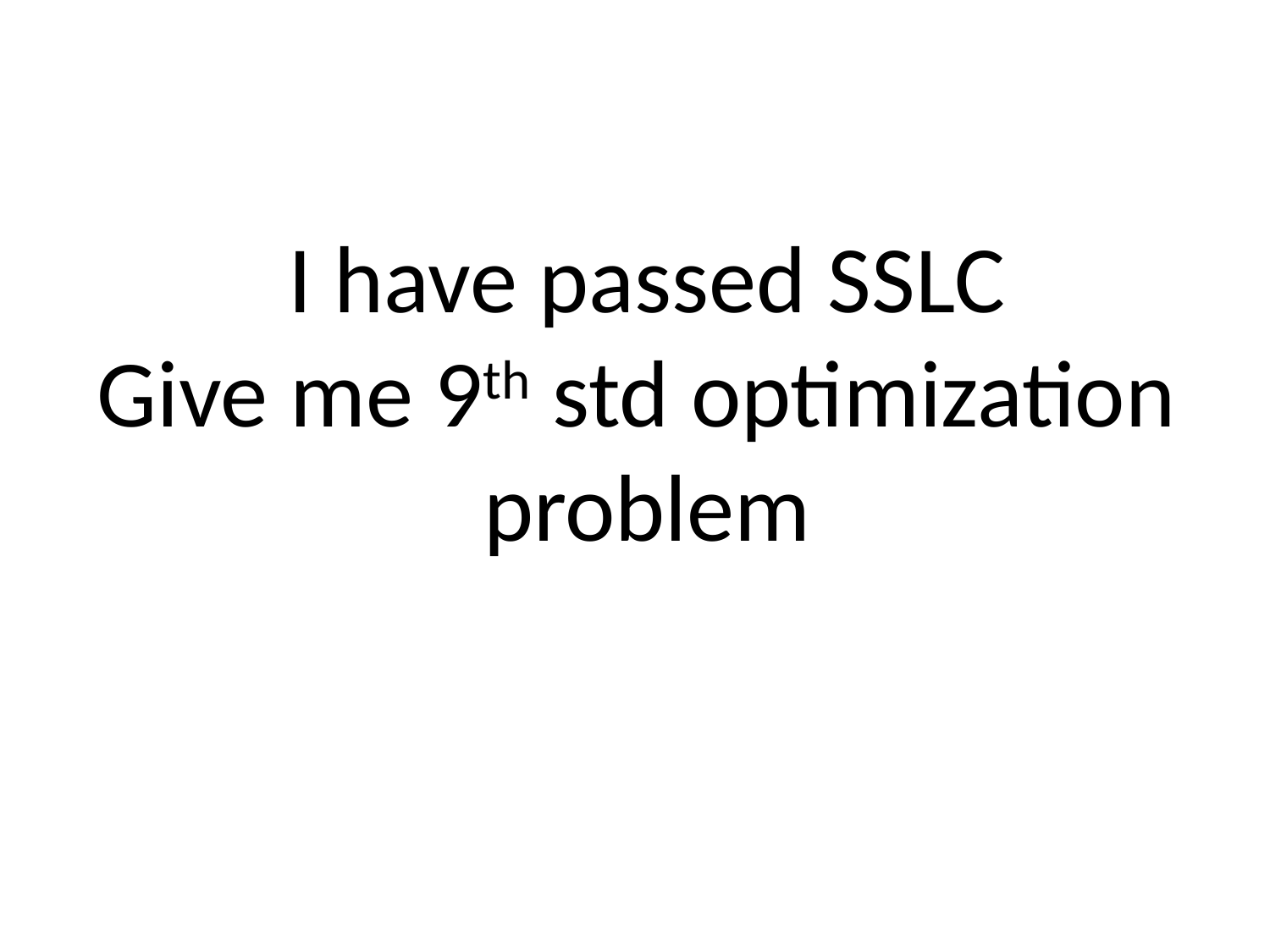

I have passed SSLC
Give me 9th std optimization
problem